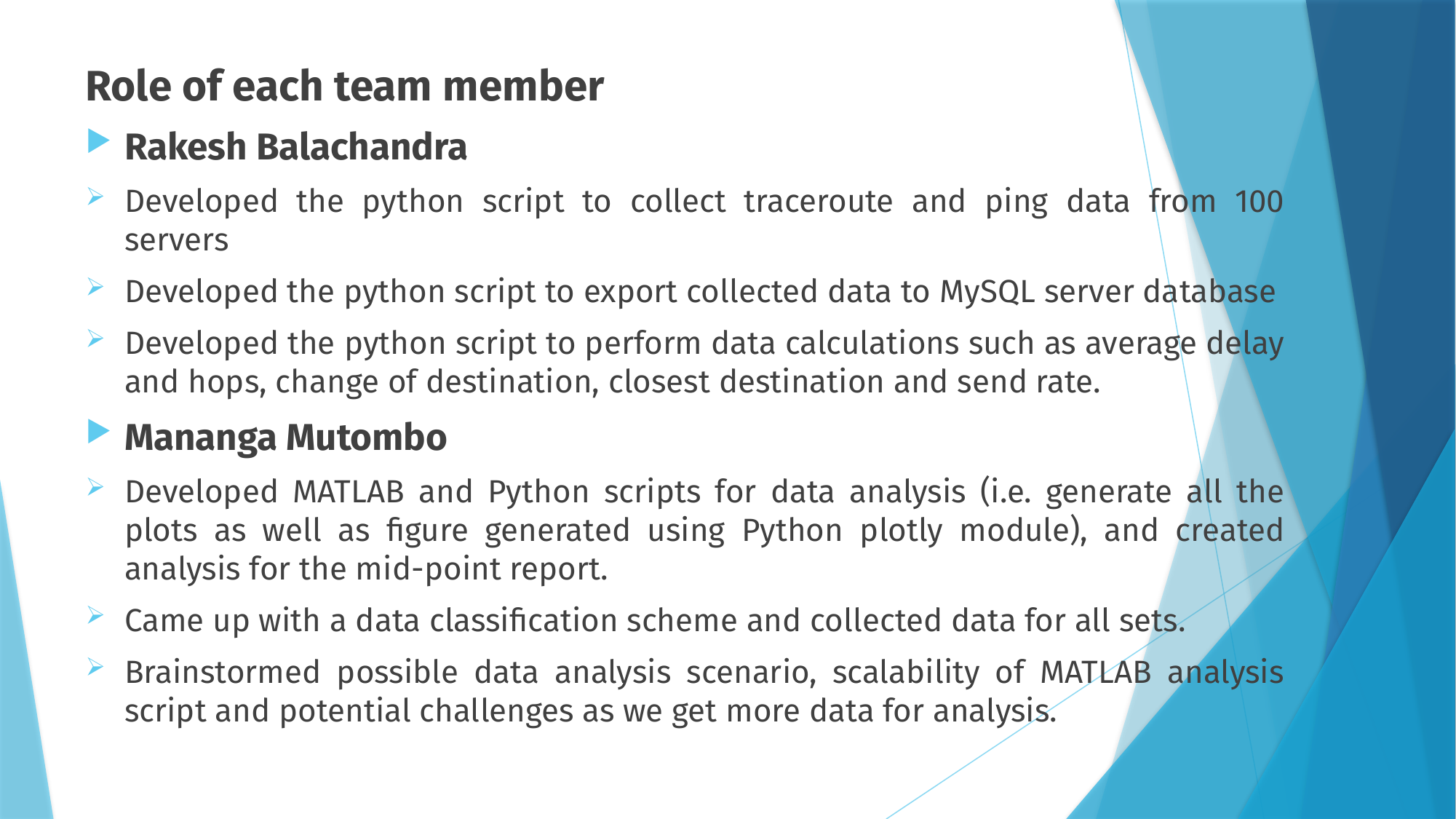

Role of each team member
Rakesh Balachandra
Developed the python script to collect traceroute and ping data from 100 servers
Developed the python script to export collected data to MySQL server database
Developed the python script to perform data calculations such as average delay and hops, change of destination, closest destination and send rate.
Mananga Mutombo
Developed MATLAB and Python scripts for data analysis (i.e. generate all the plots as well as figure generated using Python plotly module), and created analysis for the mid-point report.
Came up with a data classification scheme and collected data for all sets.
Brainstormed possible data analysis scenario, scalability of MATLAB analysis script and potential challenges as we get more data for analysis.